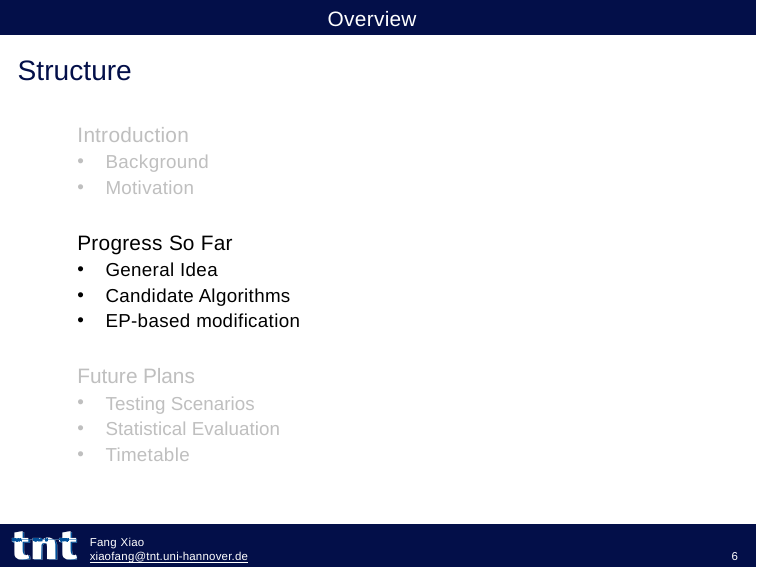

# Overview
Structure
Introduction
Background
Motivation

Progress So Far
General Idea
Candidate Algorithms
EP-based modification

Future Plans
Testing Scenarios
Statistical Evaluation
Timetable

Fang Xiao
xiaofang@tnt.uni-hannover.de
6